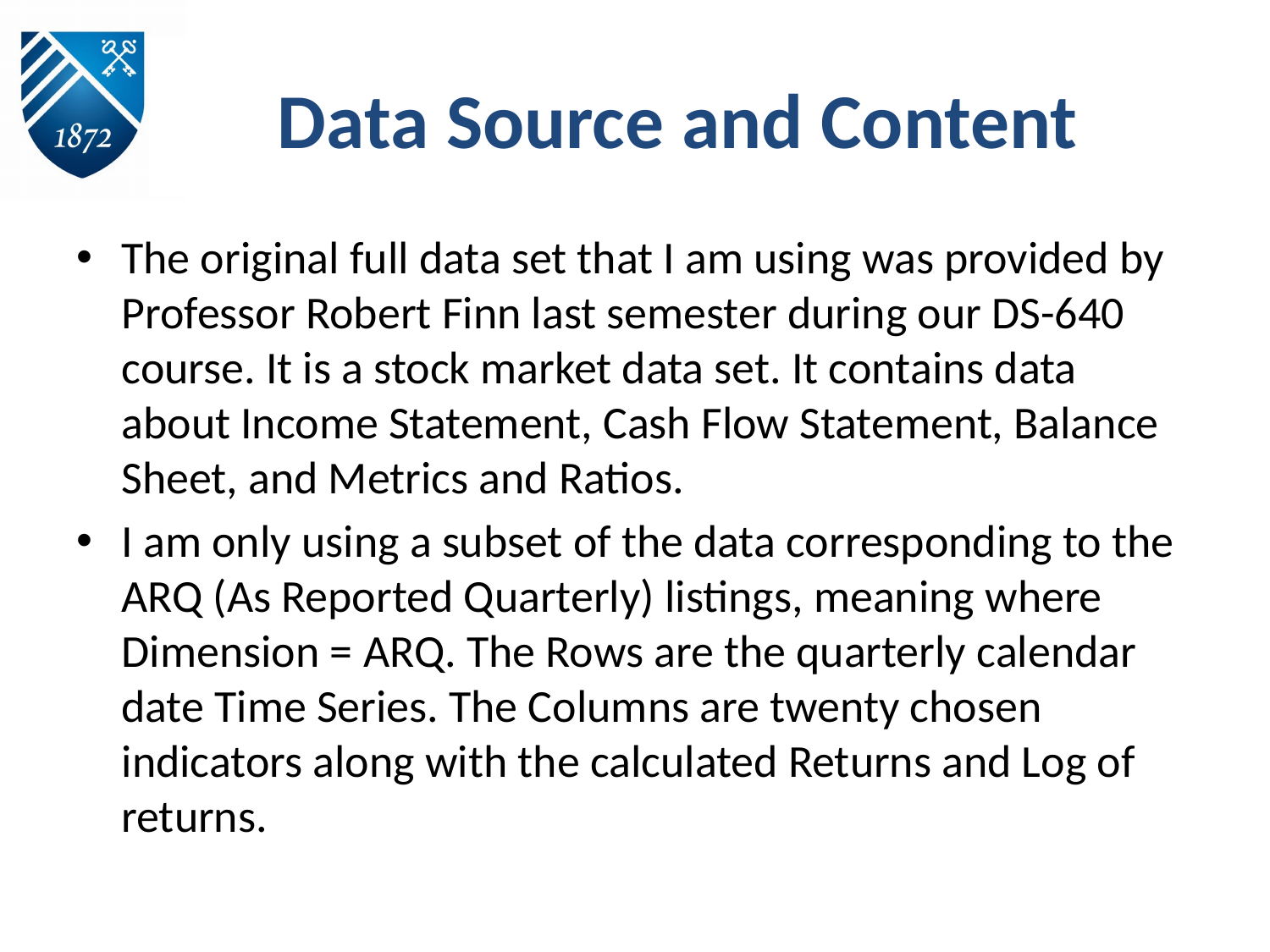

# Data Source and Content
The original full data set that I am using was provided by Professor Robert Finn last semester during our DS-640 course. It is a stock market data set. It contains data about Income Statement, Cash Flow Statement, Balance Sheet, and Metrics and Ratios.
I am only using a subset of the data corresponding to the ARQ (As Reported Quarterly) listings, meaning where Dimension = ARQ. The Rows are the quarterly calendar date Time Series. The Columns are twenty chosen indicators along with the calculated Returns and Log of returns.